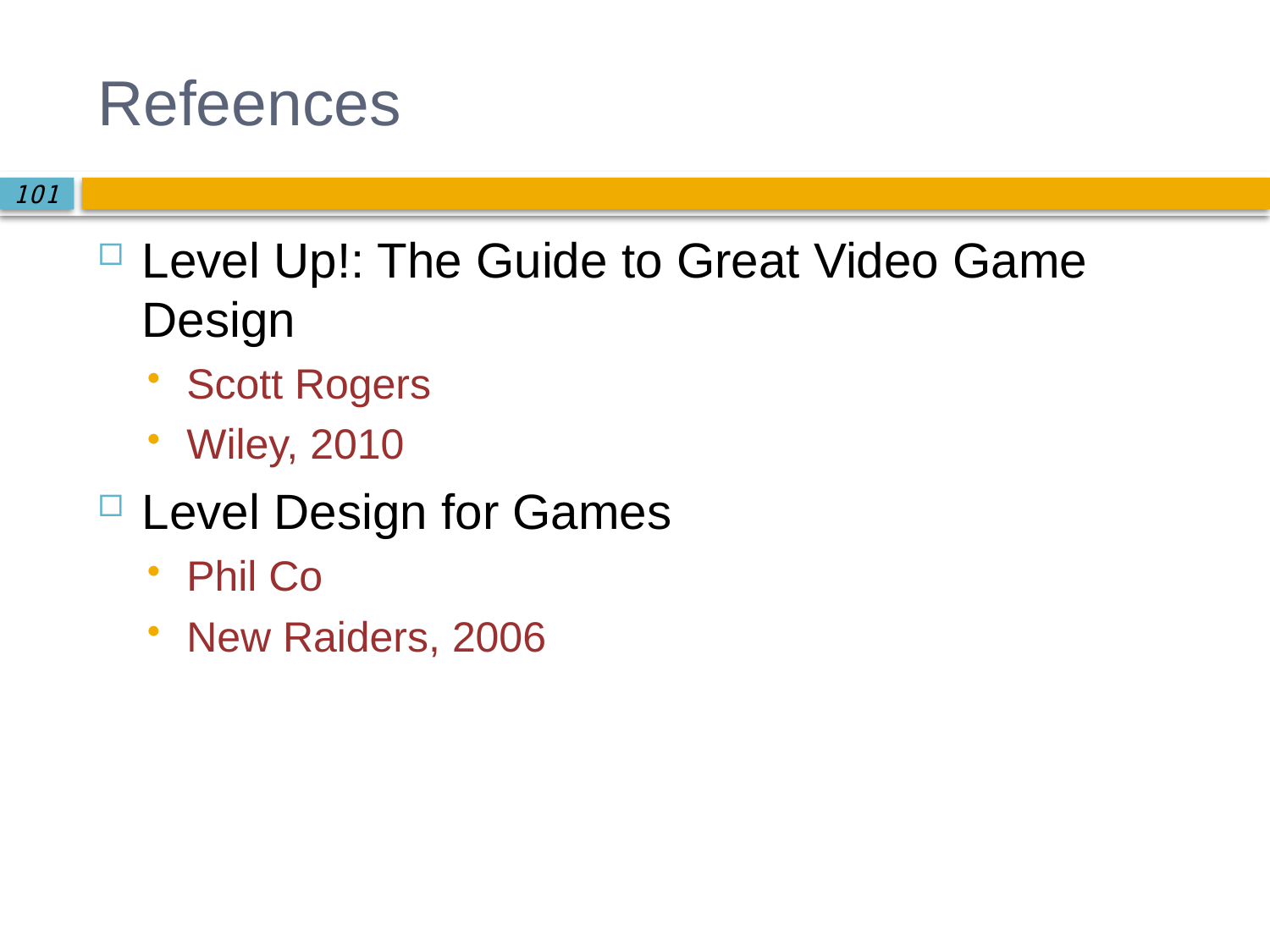

# Refeences
Level Up!: The Guide to Great Video Game Design
Scott Rogers
Wiley, 2010
Level Design for Games
Phil Co
New Raiders, 2006
101